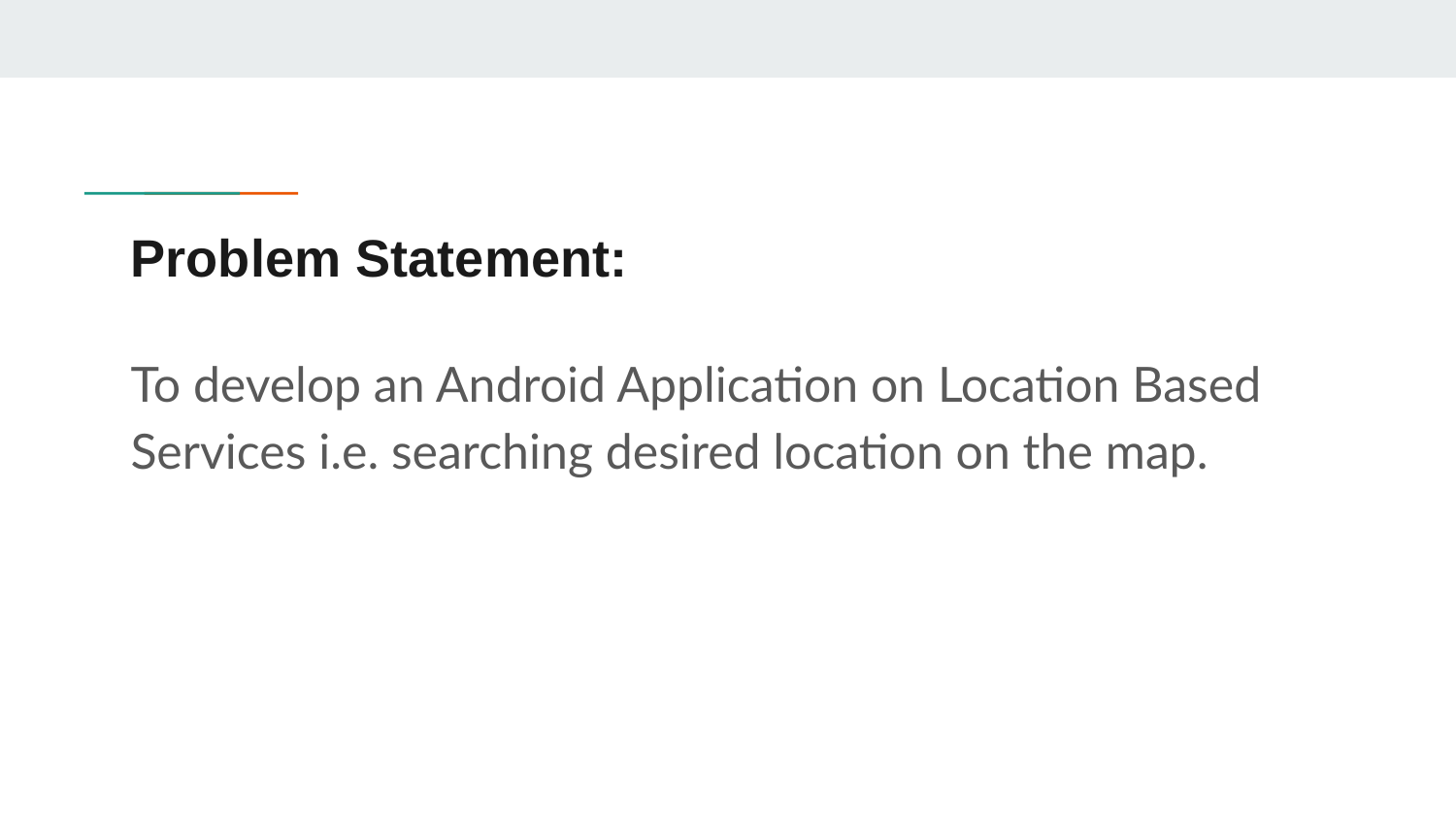

# Problem Statement:
To develop an Android Application on Location Based Services i.e. searching desired location on the map.